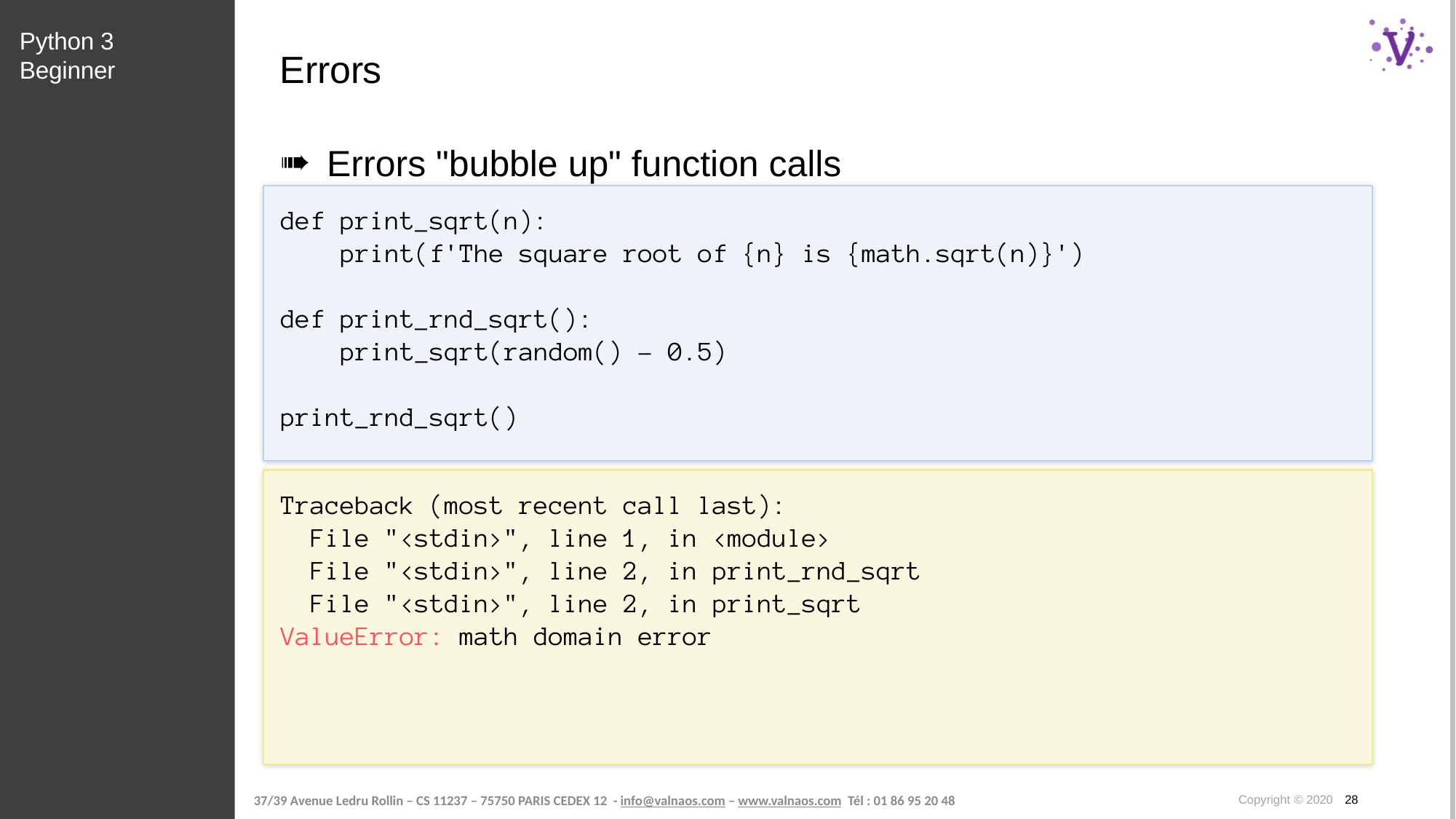

Python 3 Beginner
# Errors
Errors "bubble up" function calls
def print_sqrt(n):
    print(f'The square root of {n} is {math.sqrt(n)}')

def print_rnd_sqrt():
    print_sqrt(random() – 0.5)

print_rnd_sqrt()
Traceback (most recent call last):
  File "<stdin>", line 1, in <module>
  File "<stdin>", line 2, in print_rnd_sqrt
  File "<stdin>", line 2, in print_sqrt
ValueError: math domain error
Copyright © 2020   28